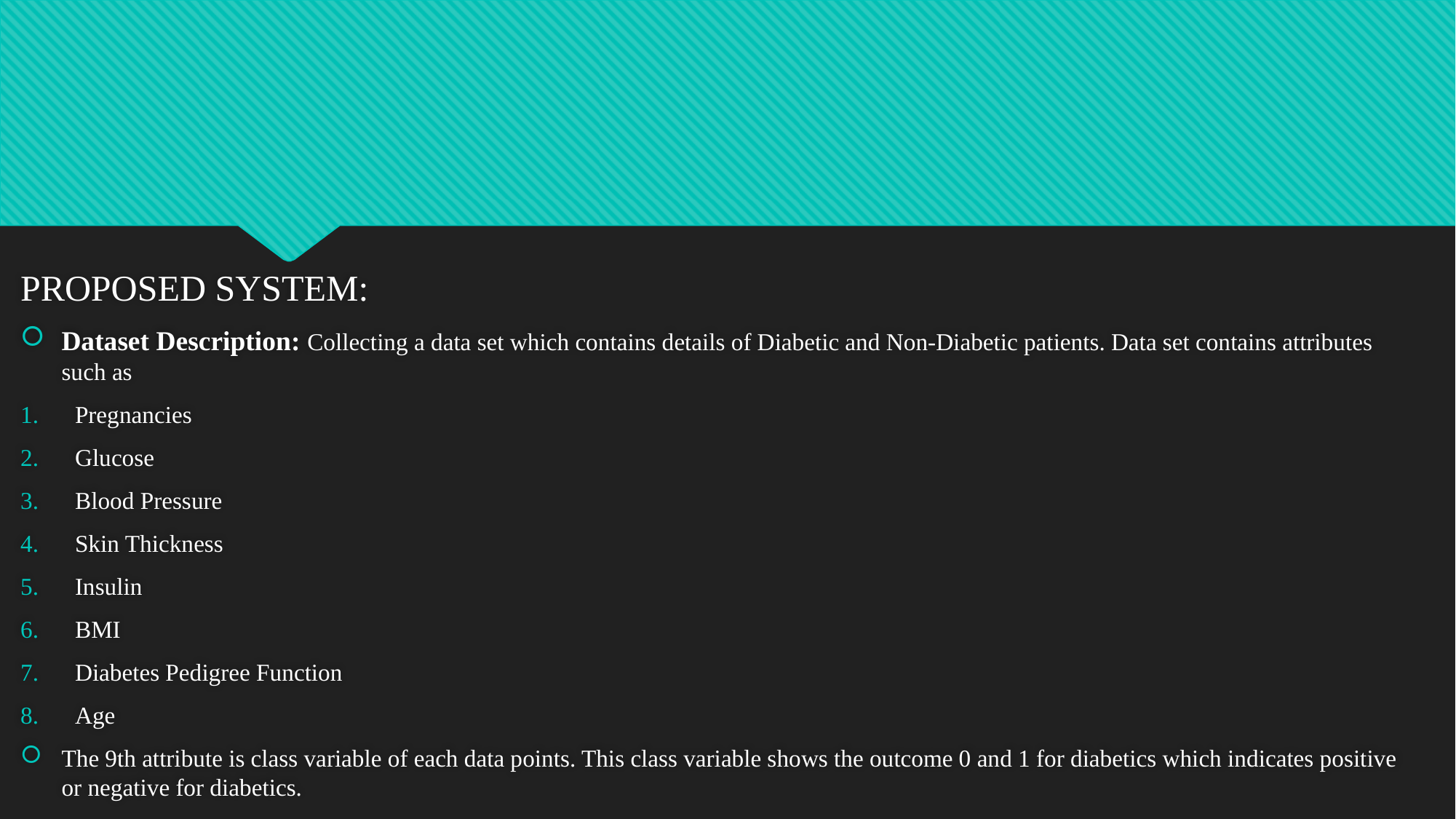

PROPOSED SYSTEM:
Dataset Description: Collecting a data set which contains details of Diabetic and Non-Diabetic patients. Data set contains attributes such as
Pregnancies
Glucose
Blood Pressure
Skin Thickness
Insulin
BMI
Diabetes Pedigree Function
Age
The 9th attribute is class variable of each data points. This class variable shows the outcome 0 and 1 for diabetics which indicates positive or negative for diabetics.